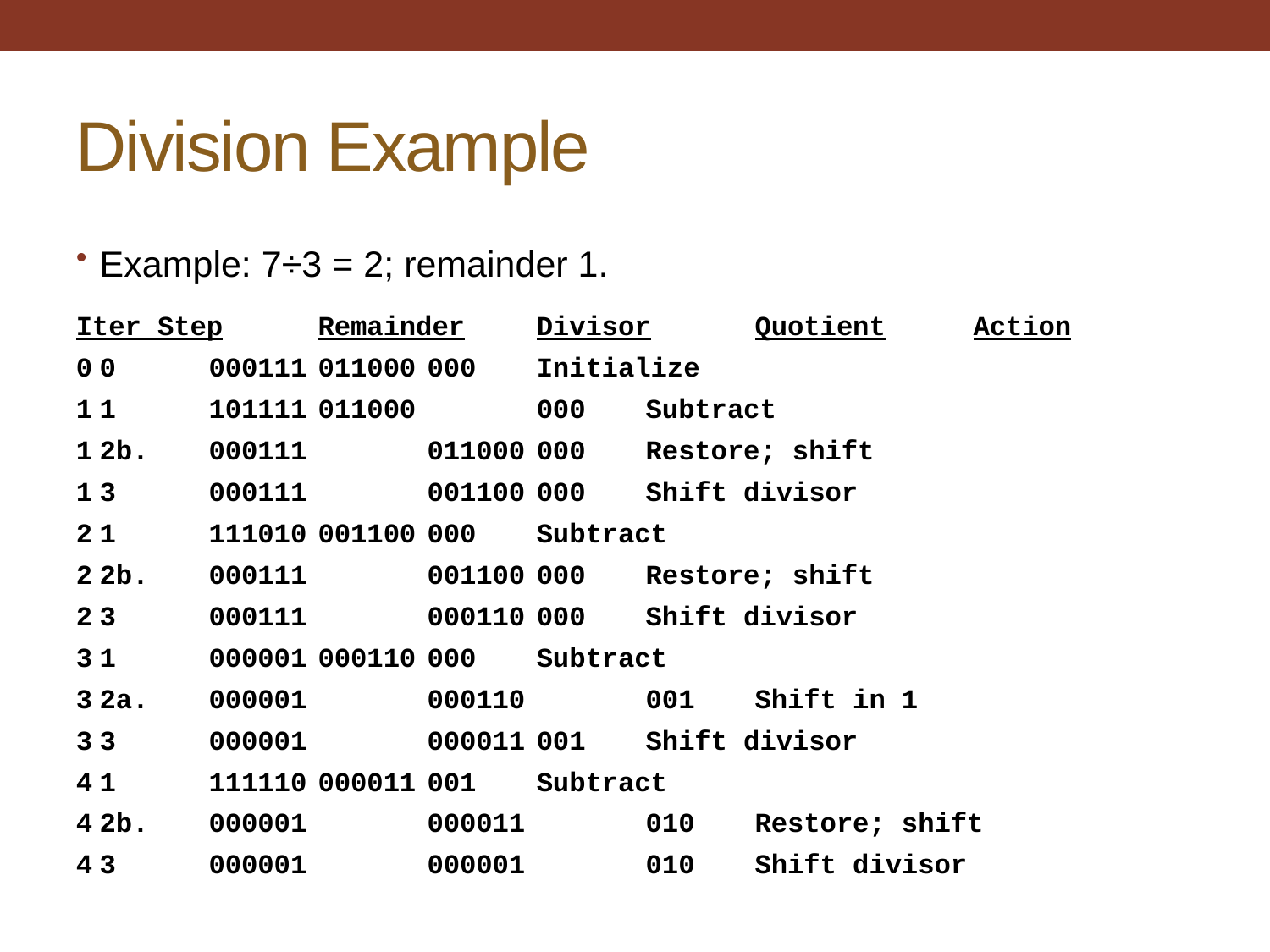

# Division Example
Example: 7÷3 = 2; remainder 1.
Iter Step	Remainder	Divisor	Quotient	Action
0		0	000111	011000	000		Initialize
1		1	101111	011000 	000		Subtract
1		2b.	000111 	011000	000		Restore; shift
1		3	000111 	001100	000		Shift divisor
2		1	111010	001100	000		Subtract
2		2b.	000111 	001100	000		Restore; shift
2		3	000111 	000110	000		Shift divisor
3		1	000001	000110	000		Subtract
3		2a.	000001 	000110 	001		Shift in 1
3		3	000001 	000011	001		Shift divisor
4		1	111110	000011	001		Subtract
4		2b.	000001 	000011 	010		Restore; shift
4		3	000001 	000001 	010		Shift divisor